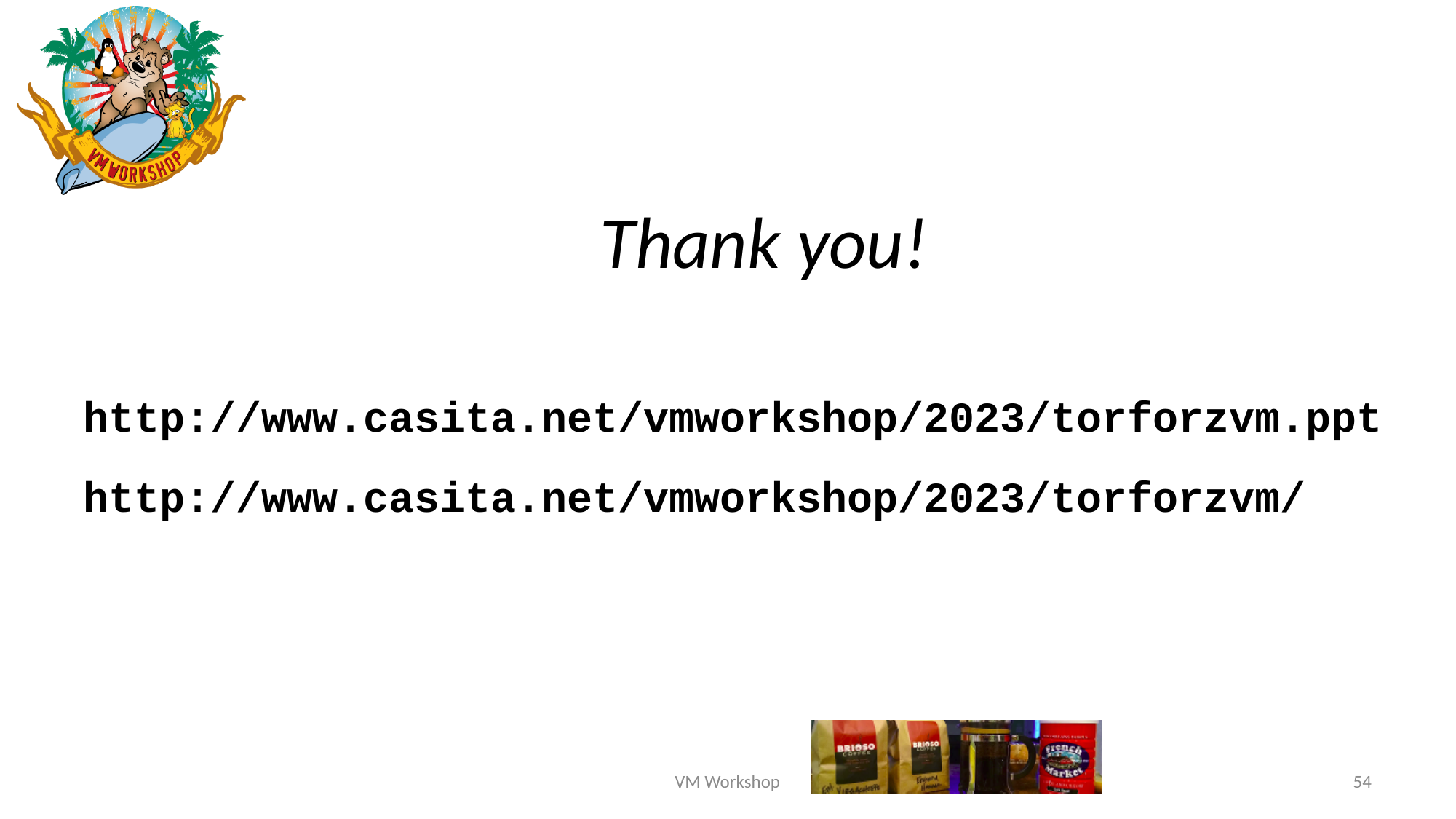

# Thank you!

http://www.casita.net/vmworkshop/2023/torforzvm.ppt
http://www.casita.net/vmworkshop/2023/torforzvm/

VM Workshop
54